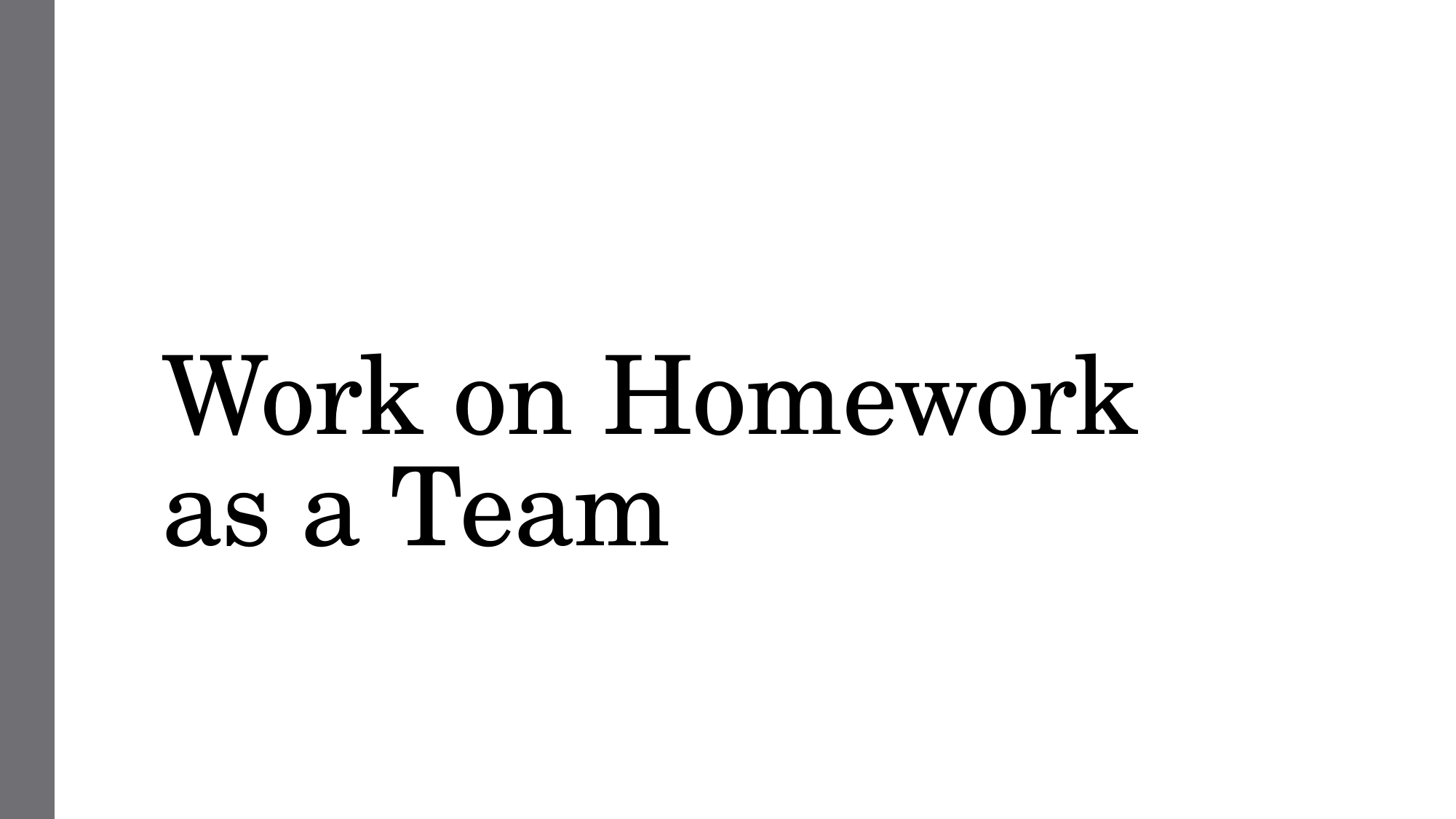

# Work on Homework as a Team